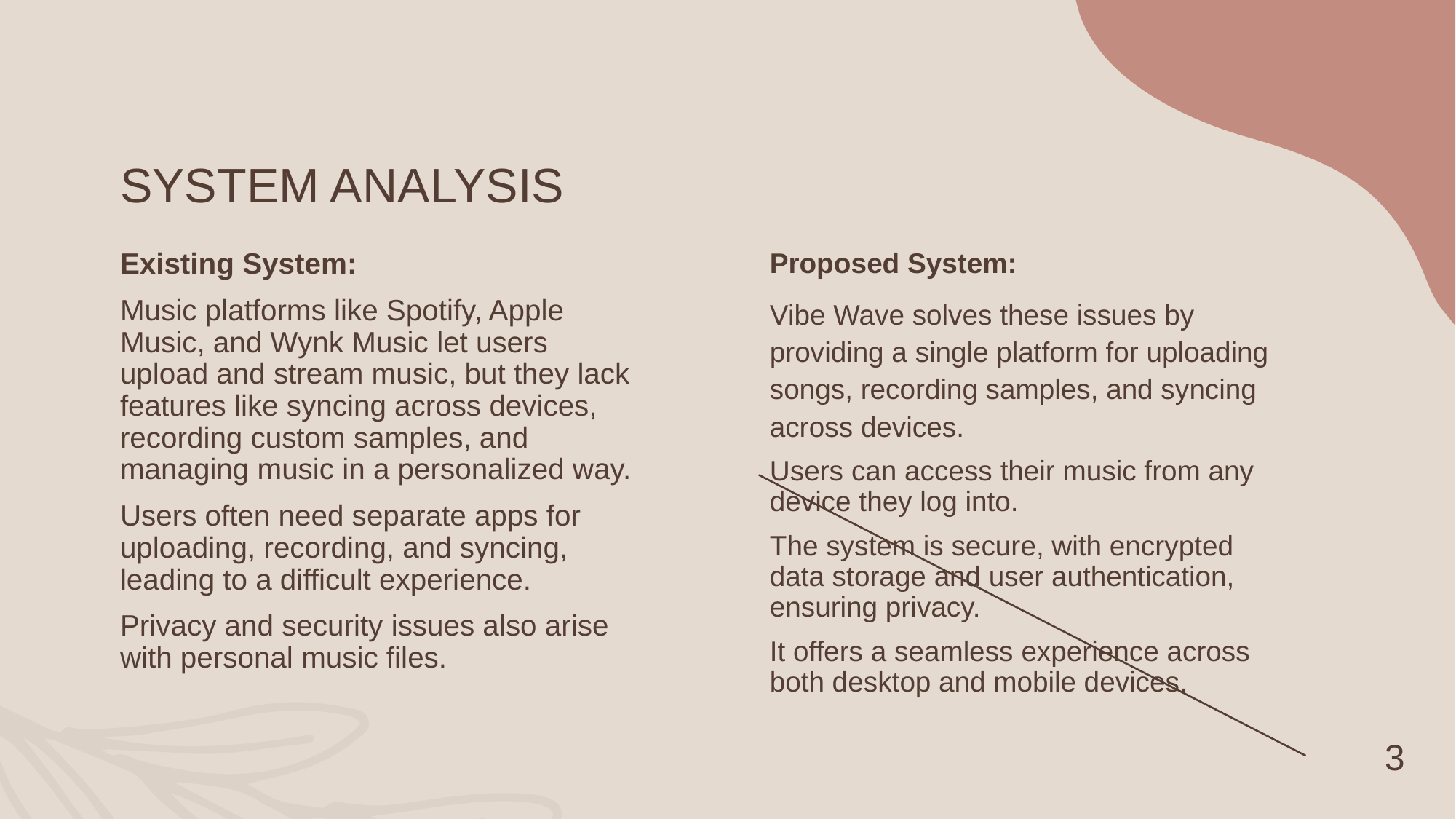

# SYSTEM ANALYSIS
Existing System:
Music platforms like Spotify, Apple Music, and Wynk Music let users upload and stream music, but they lack features like syncing across devices, recording custom samples, and managing music in a personalized way.
Users often need separate apps for uploading, recording, and syncing, leading to a difficult experience.
Privacy and security issues also arise with personal music files.
Proposed System:
Vibe Wave solves these issues by providing a single platform for uploading songs, recording samples, and syncing across devices.
Users can access their music from any device they log into.
The system is secure, with encrypted data storage and user authentication, ensuring privacy.
It offers a seamless experience across both desktop and mobile devices.
3